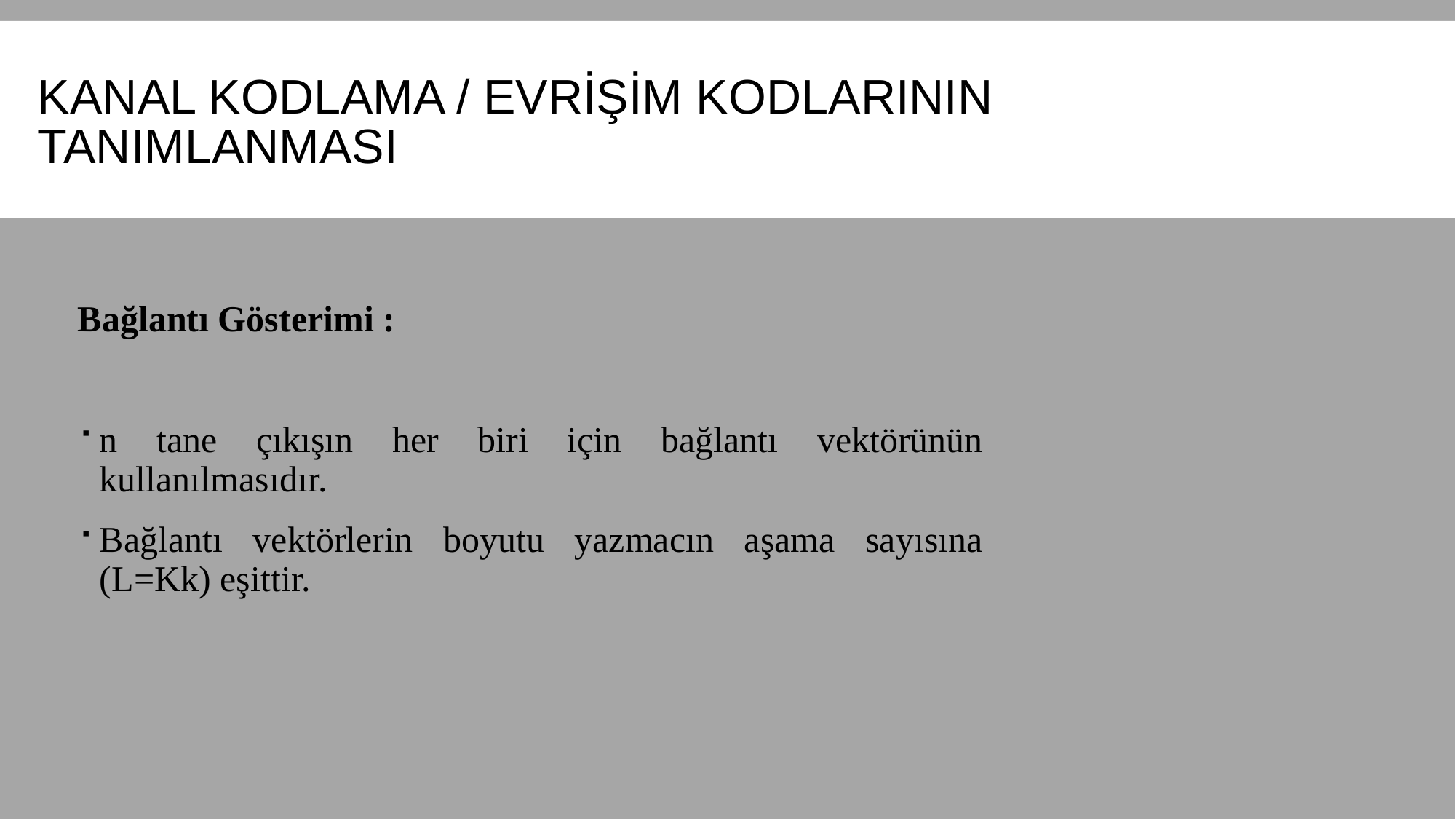

# Kanal kodlama / evrişim kodlarının tanımlanması
Bağlantı Gösterimi :

n tane çıkışın her biri için bağlantı vektörünün kullanılmasıdır.
Bağlantı vektörlerin boyutu yazmacın aşama sayısına (L=Kk) eşittir.